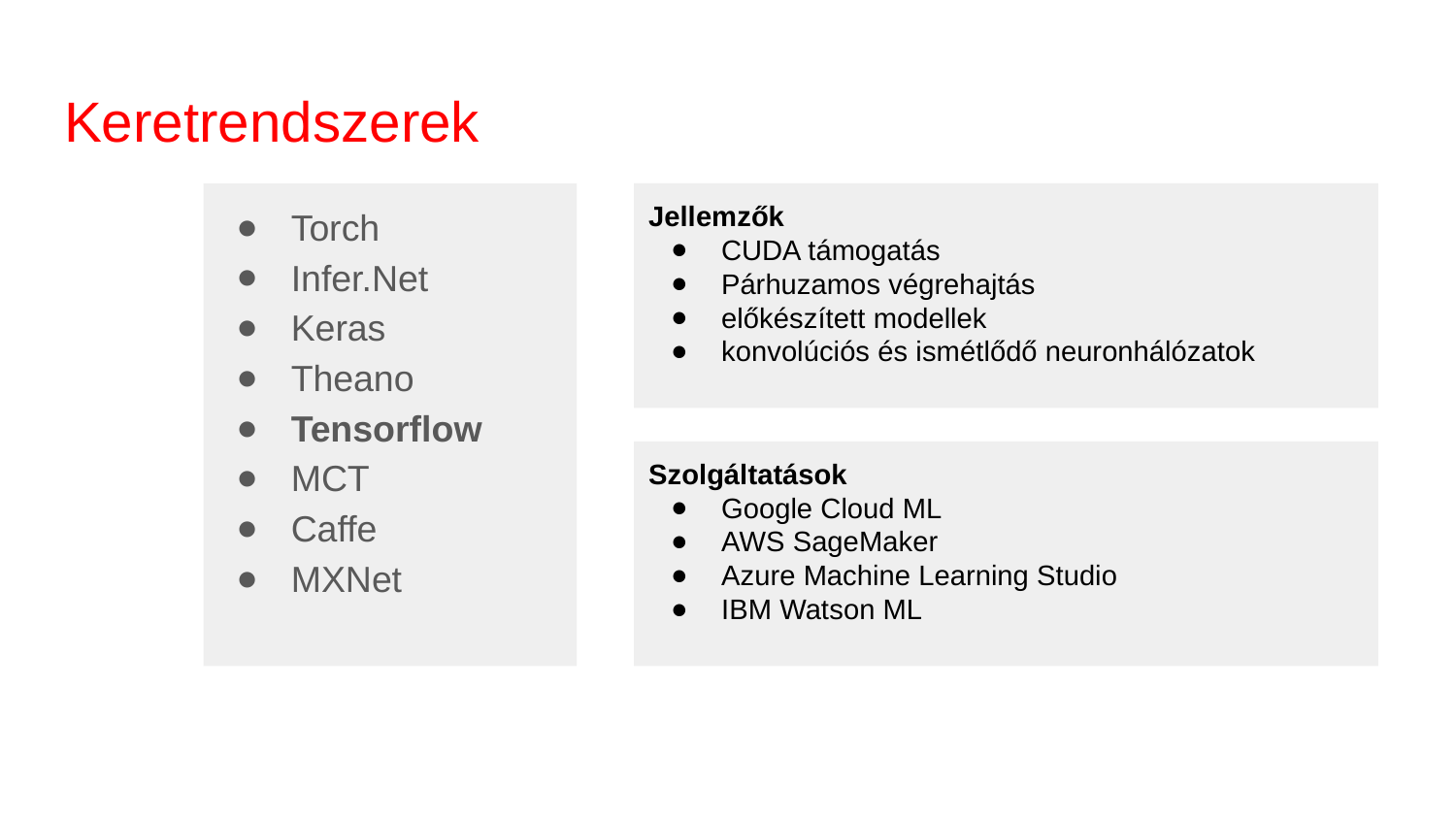

# Keretrendszerek
Torch
Infer.Net
Keras
Theano
Tensorflow
MCT
Caffe
MXNet
Jellemzők
CUDA támogatás
Párhuzamos végrehajtás
előkészített modellek
konvolúciós és ismétlődő neuronhálózatok

Szolgáltatások
Google Cloud ML
AWS SageMaker
Azure Machine Learning Studio
IBM Watson ML